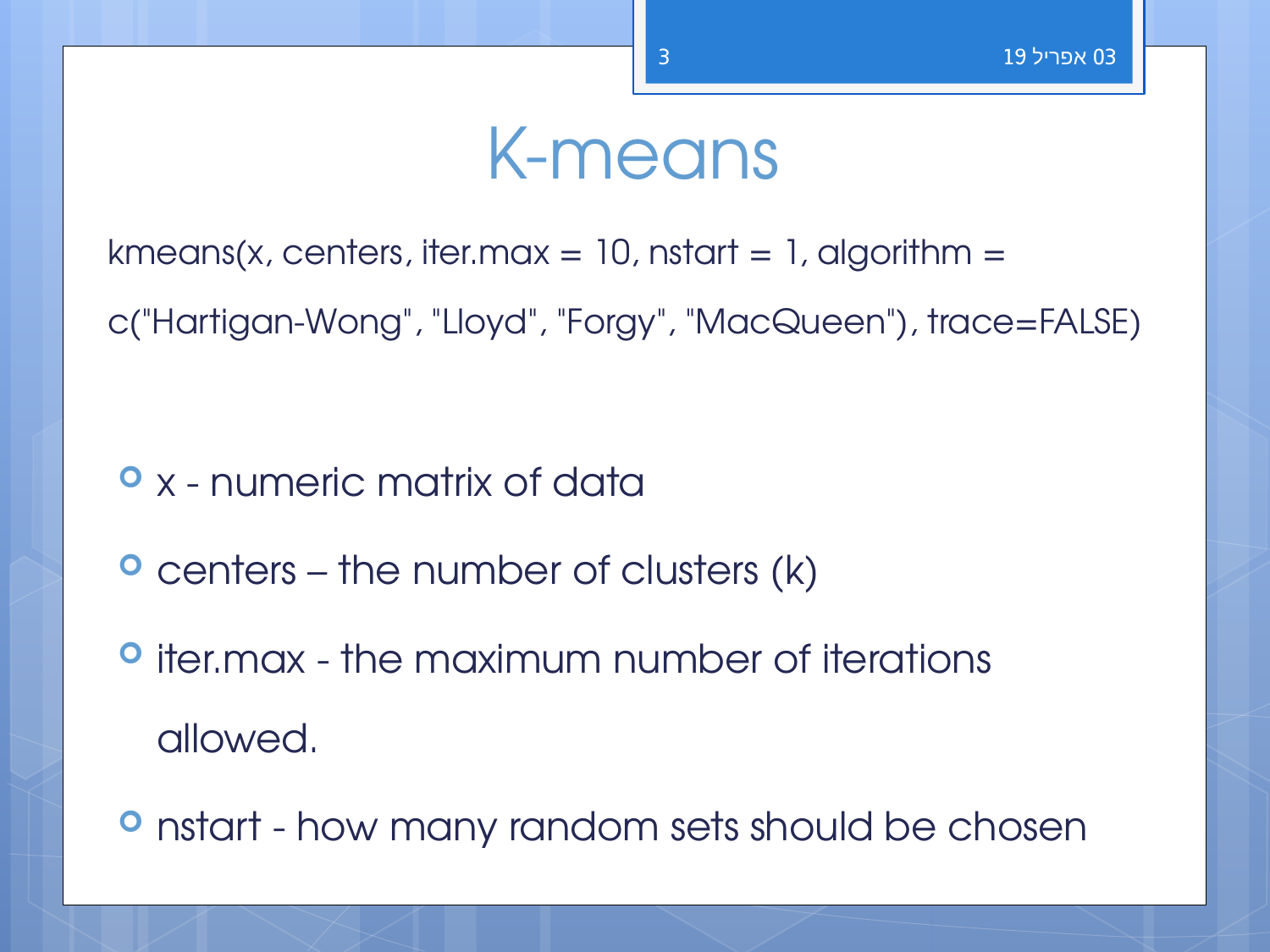

3
03 אפריל 19
# K-means
kmeans(x, centers, iter.max = 10, nstart = 1, algorithm = c("Hartigan-Wong", "Lloyd", "Forgy", "MacQueen"), trace=FALSE)

x - numeric matrix of data
centers – the number of clusters (k)
iter.max - the maximum number of iterations allowed.
nstart - how many random sets should be chosen